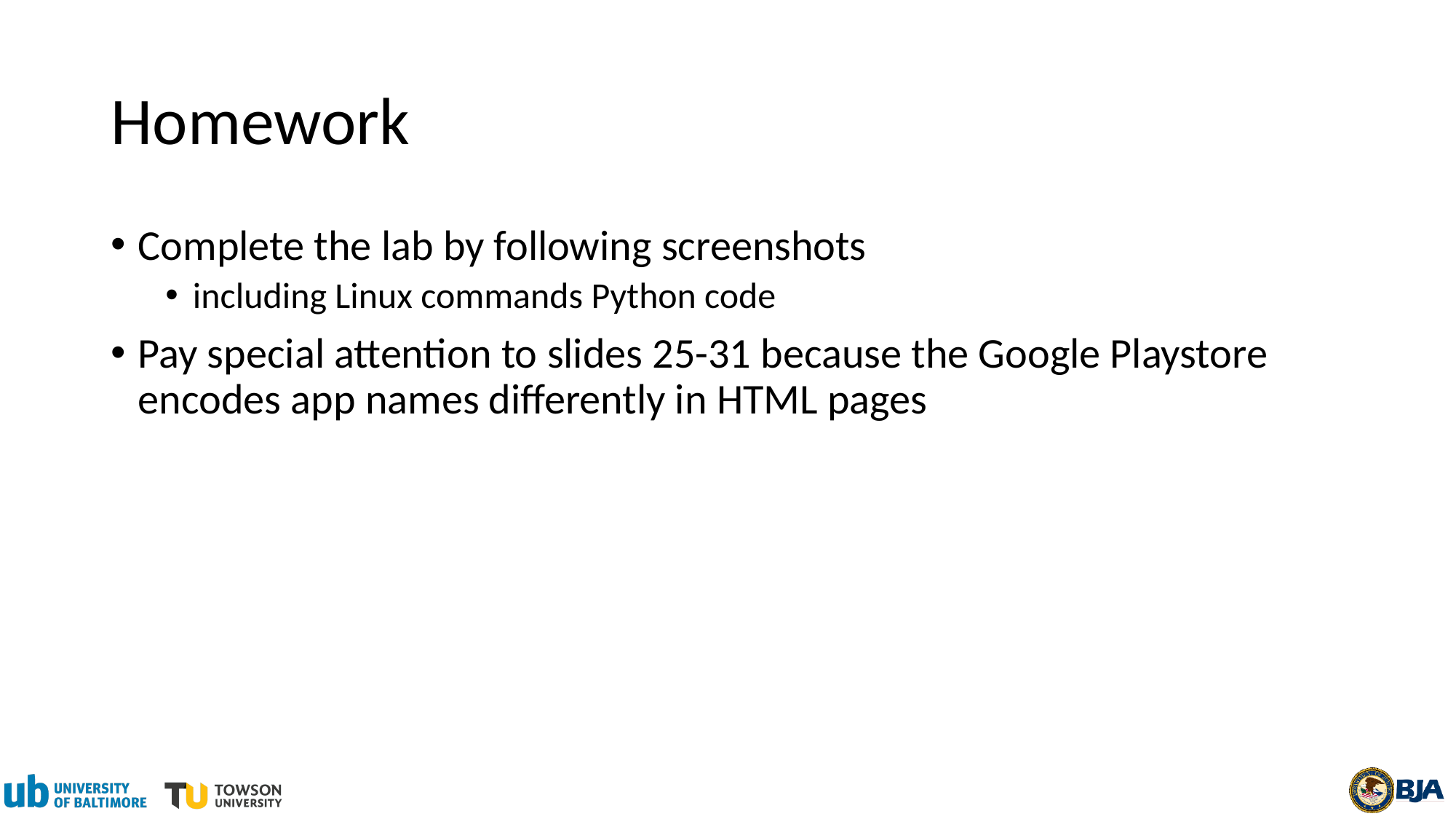

# Homework
Complete the lab by following screenshots
including Linux commands Python code
Pay special attention to slides 25-31 because the Google Playstore encodes app names differently in HTML pages